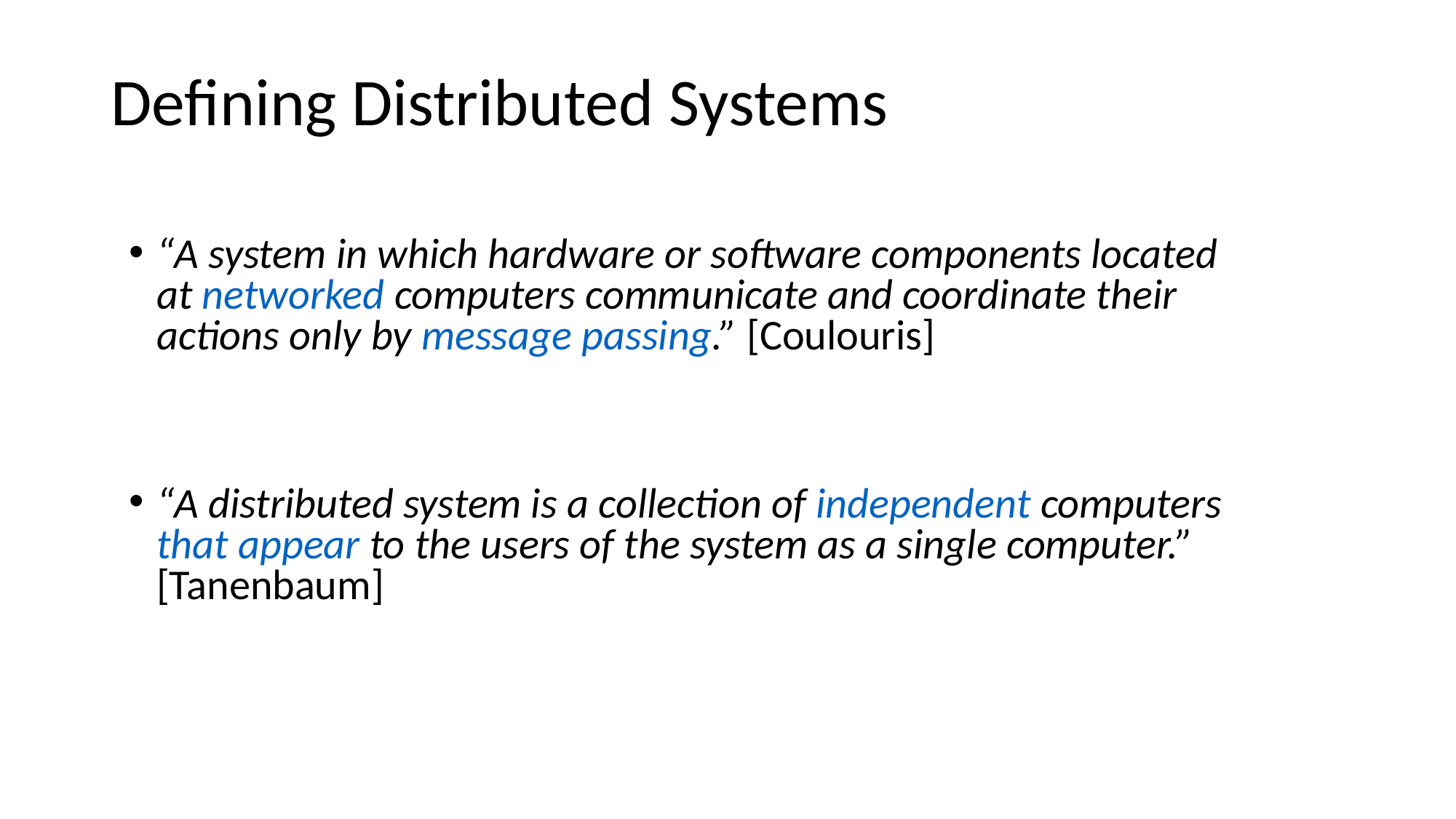

# Defining Distributed Systems

“A system in which hardware or software components located at networked computers communicate and coordinate their actions only by message passing.” [Coulouris]

“A distributed system is a collection of independent computers that appear to the users of the system as a single computer.” [Tanenbaum]